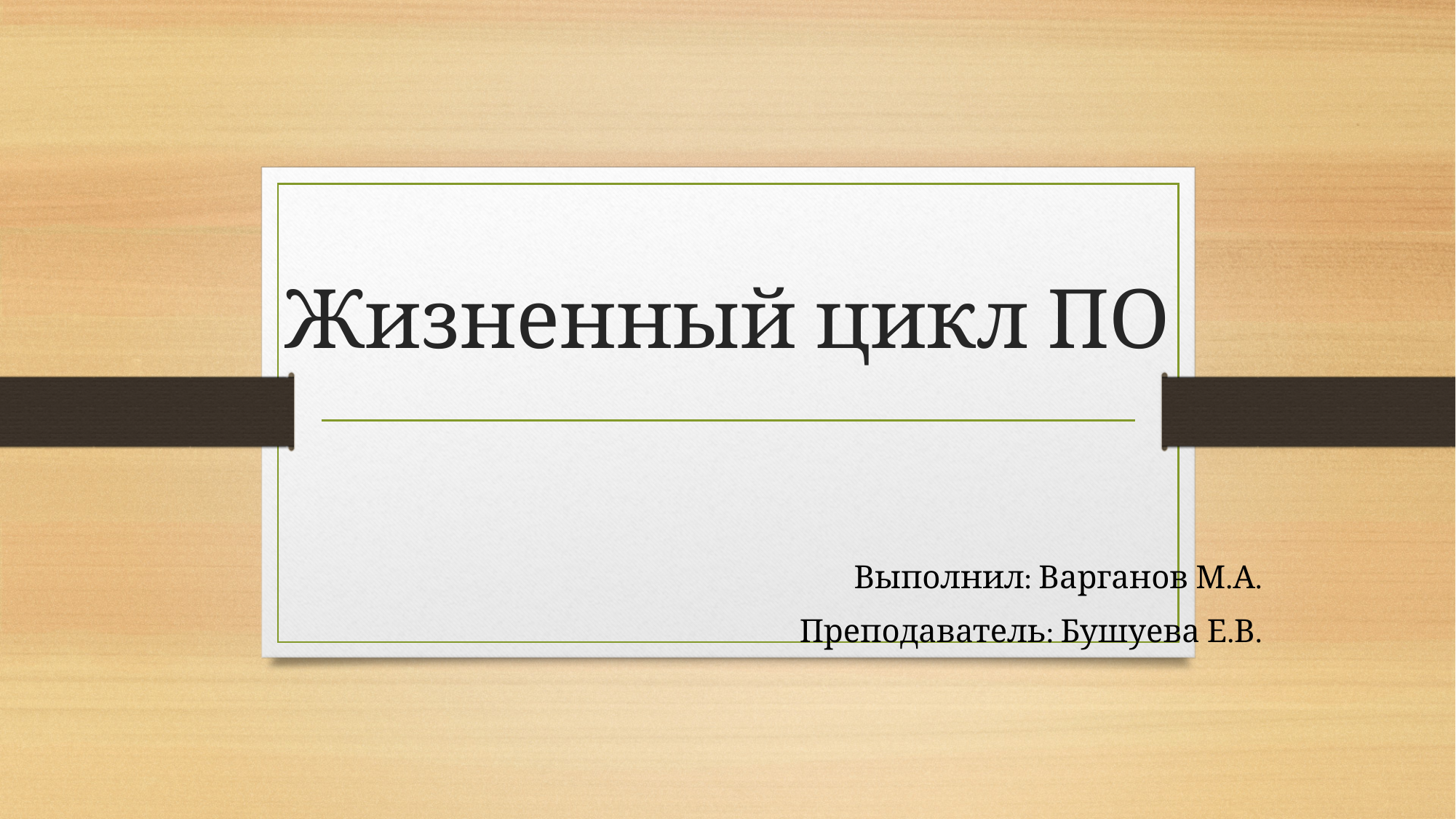

# Жизненный цикл ПО
Выполнил: Варганов М.А.
Преподаватель: Бушуева Е.В.